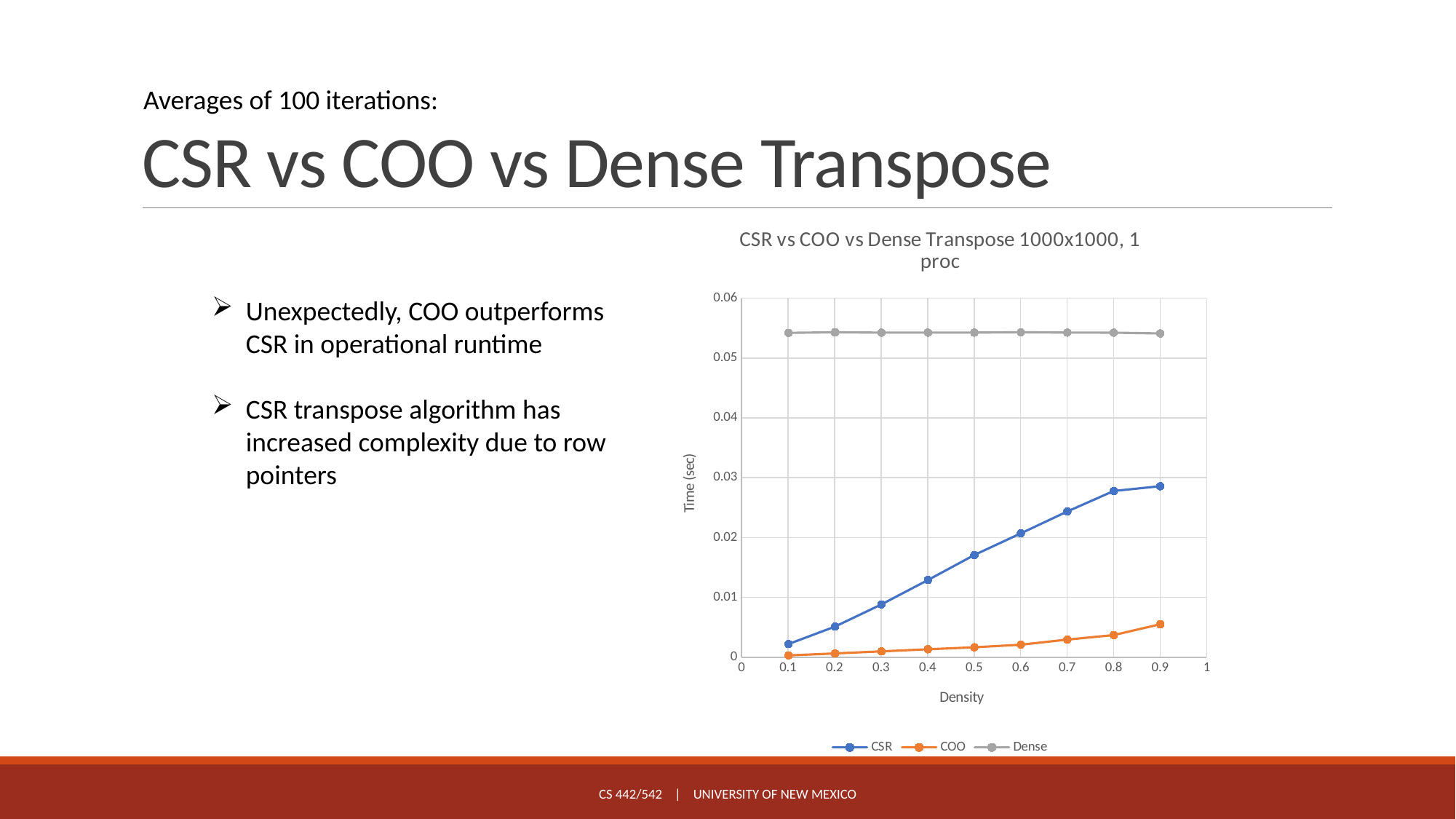

# CSR vs COO vs Dense Transpose
Averages of 100 iterations:

### Chart: CSR vs COO vs Dense Transpose 1000x1000, 1 proc

| Category |  |  |  |
|---|---|---|---|
Unexpectedly, COO outperforms CSR in operational runtime

CSR transpose algorithm has increased complexity due to row pointers
CS 442/542    |    University of New Mexico